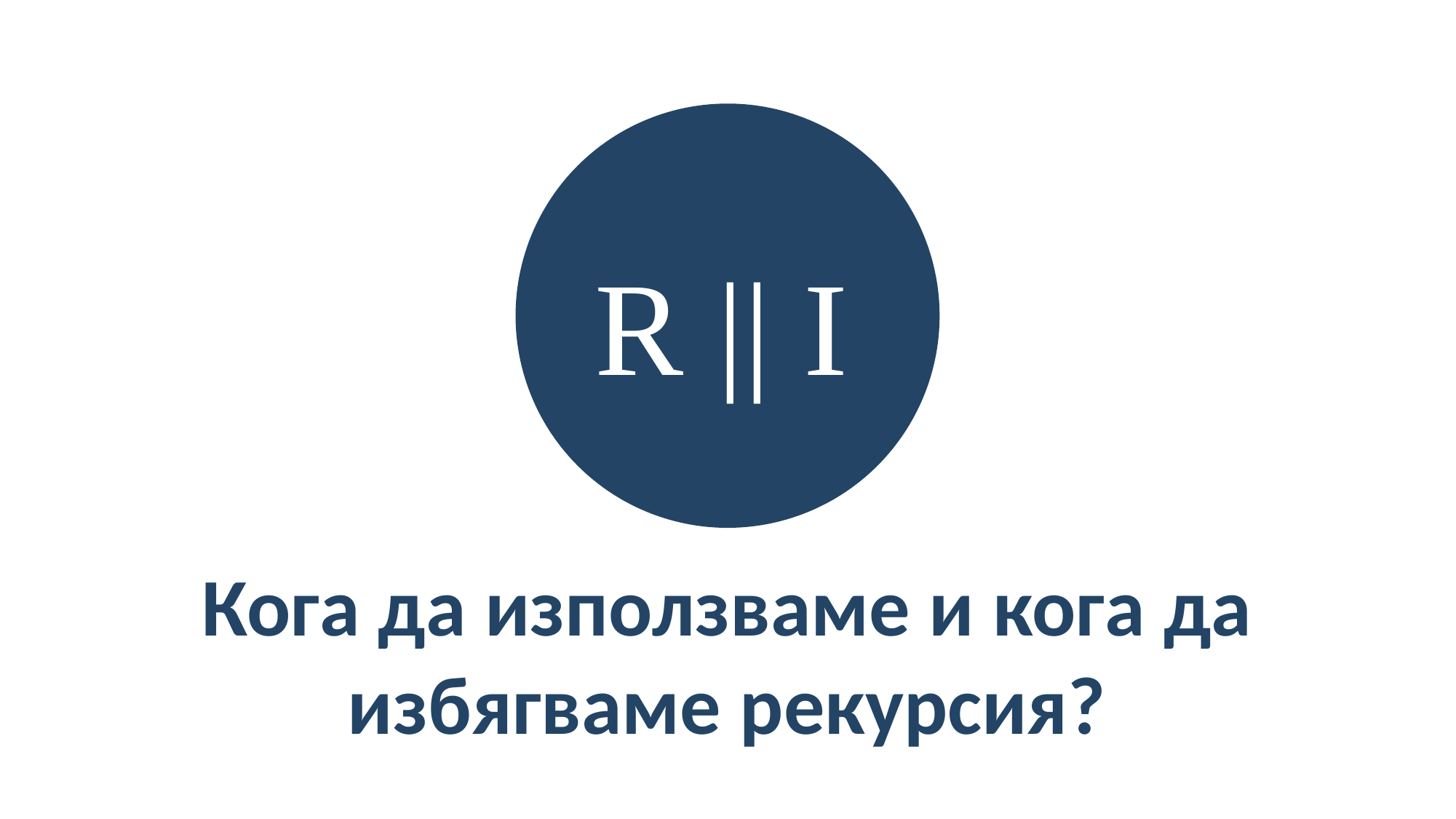

R || I
Кога да използваме и кога да избягваме рекурсия?